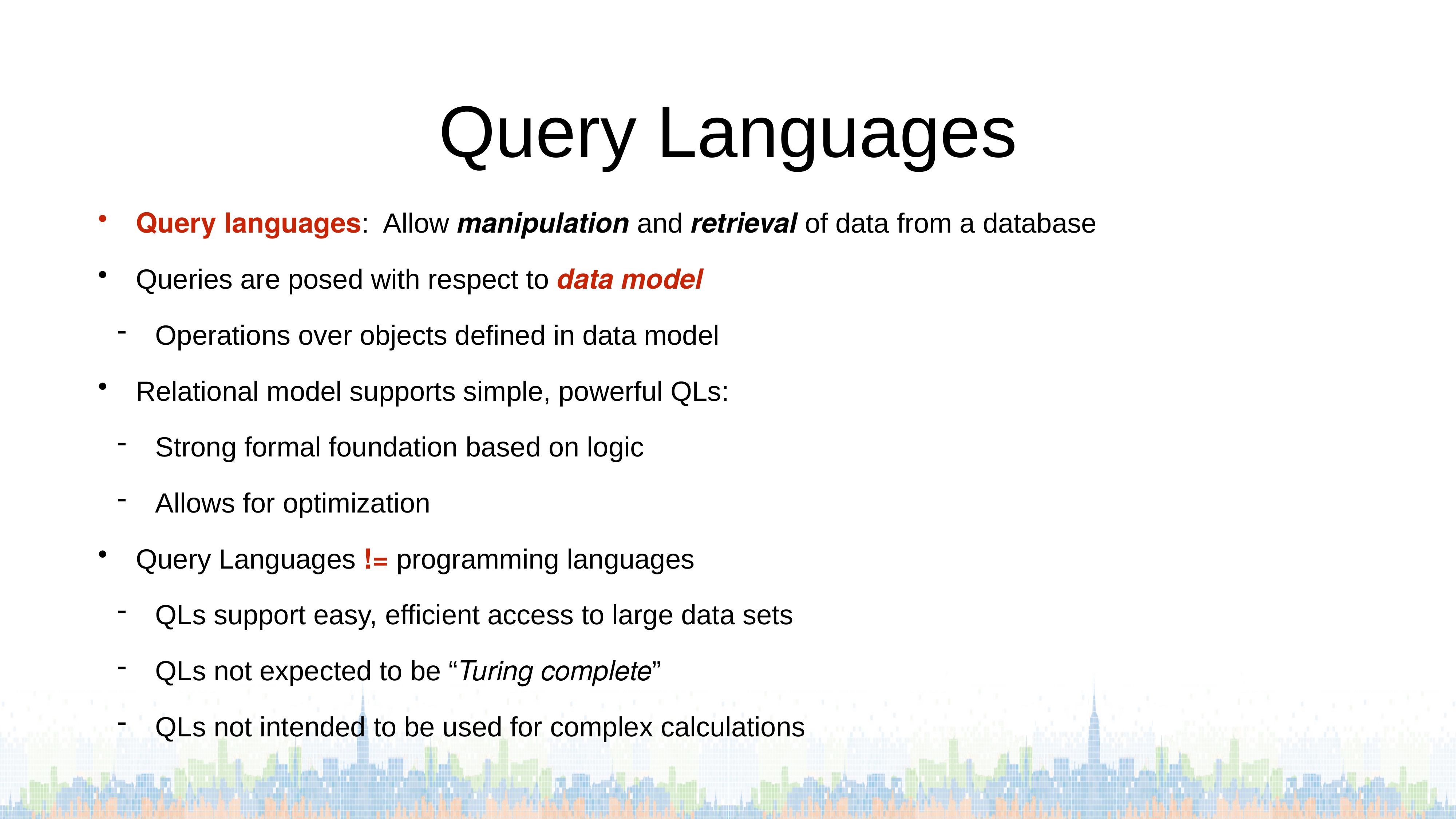

# Query Languages
Query languages:  Allow manipulation and retrieval of data from a database
Queries are posed with respect to data model
Operations over objects defined in data model
Relational model supports simple, powerful QLs:
Strong formal foundation based on logic
Allows for optimization
Query Languages != programming languages
QLs support easy, efficient access to large data sets
QLs not expected to be “Turing complete”
QLs not intended to be used for complex calculations